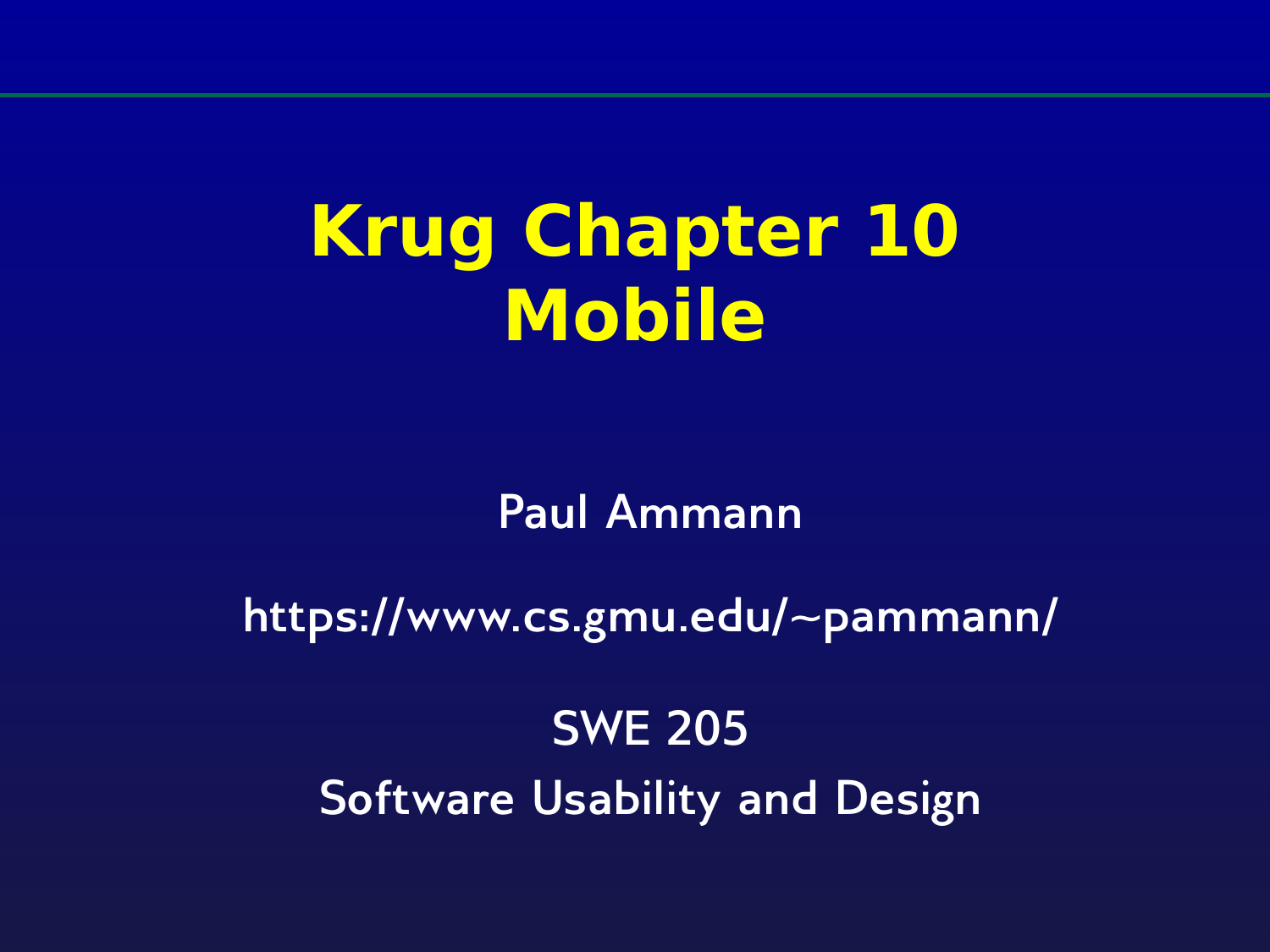

# Krug Chapter 10 Mobile
Paul Ammann

https://www.cs.gmu.edu/~pammann/

SWE 205
Software Usability and Design